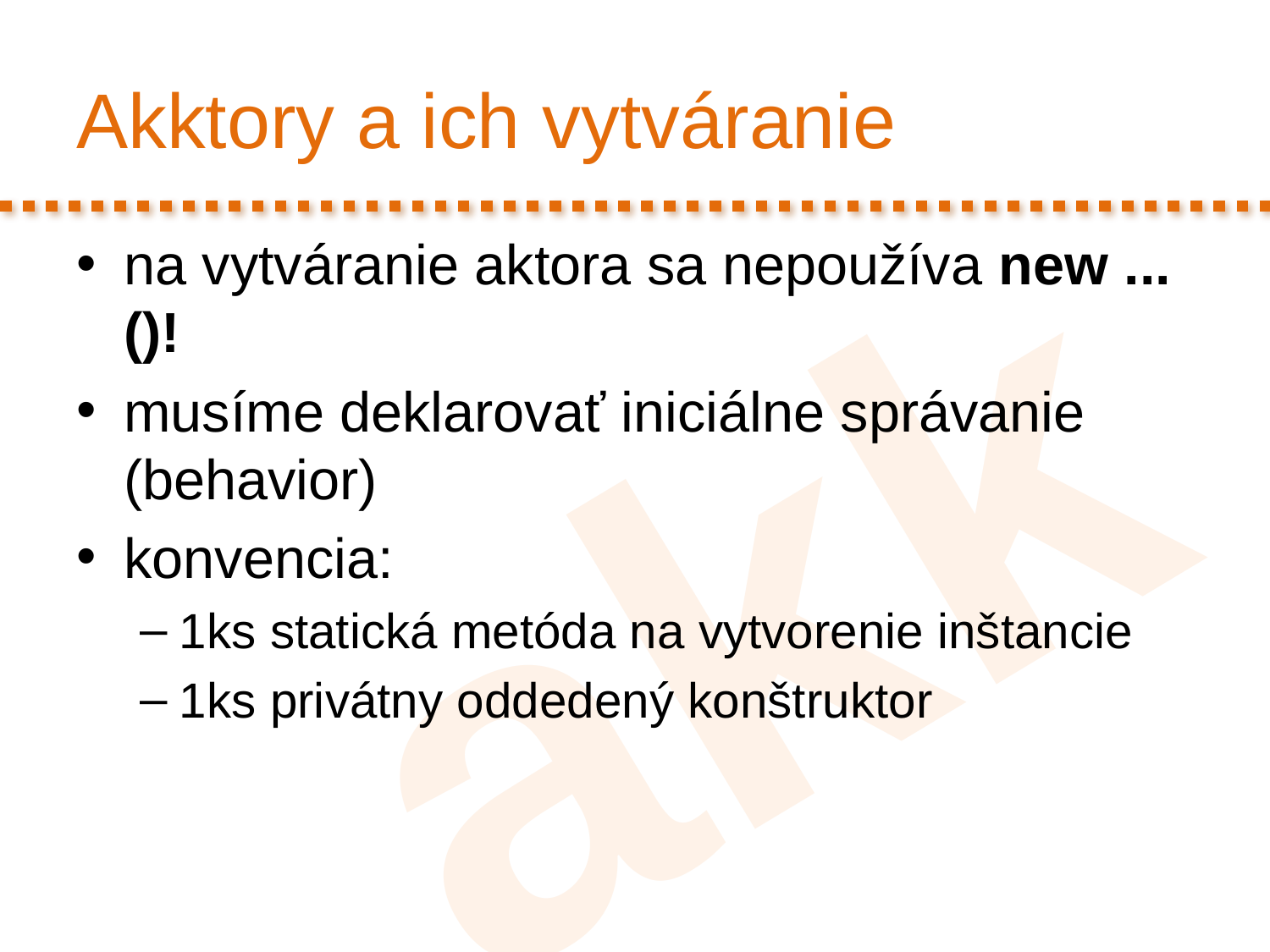

# Akktory a ich vytváranie
na vytváranie aktora sa nepoužíva new ...()!
musíme deklarovať iniciálne správanie (behavior)
konvencia:
1ks statická metóda na vytvorenie inštancie
1ks privátny oddedený konštruktor